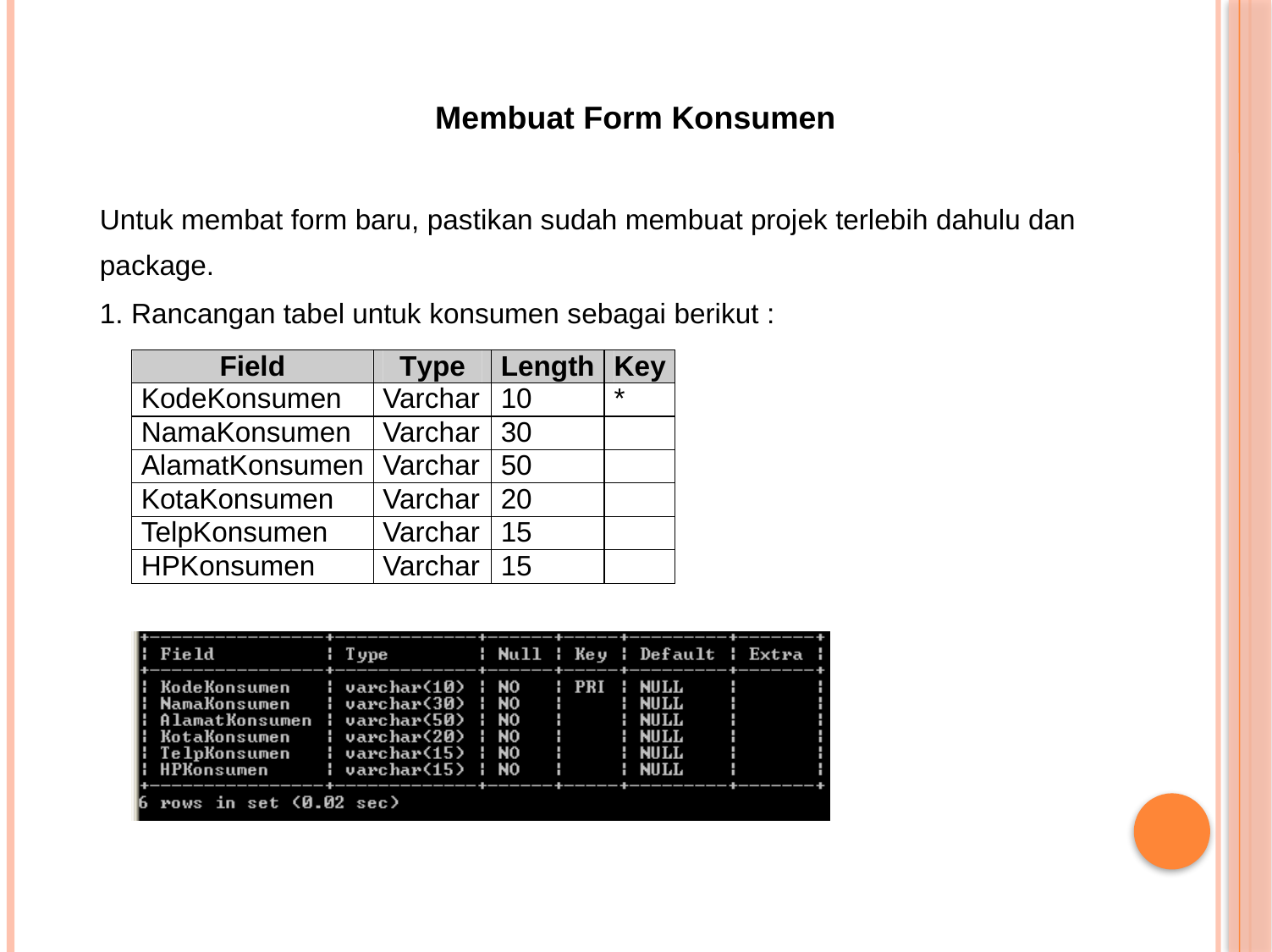

Membuat Form Konsumen
Untuk membat form baru, pastikan sudah membuat projek terlebih dahulu dan
package.
1. Rancangan tabel untuk konsumen sebagai berikut :

Field

Type

Length

Key

KodeKonsumen
Varchar
10
*

NamaKonsumen

Varchar

30

AlamatKonsumen

Varchar

50

KotaKonsumen

Varchar

20

TelpKonsumen

Varchar

15

HPKonsumen

Varchar

15